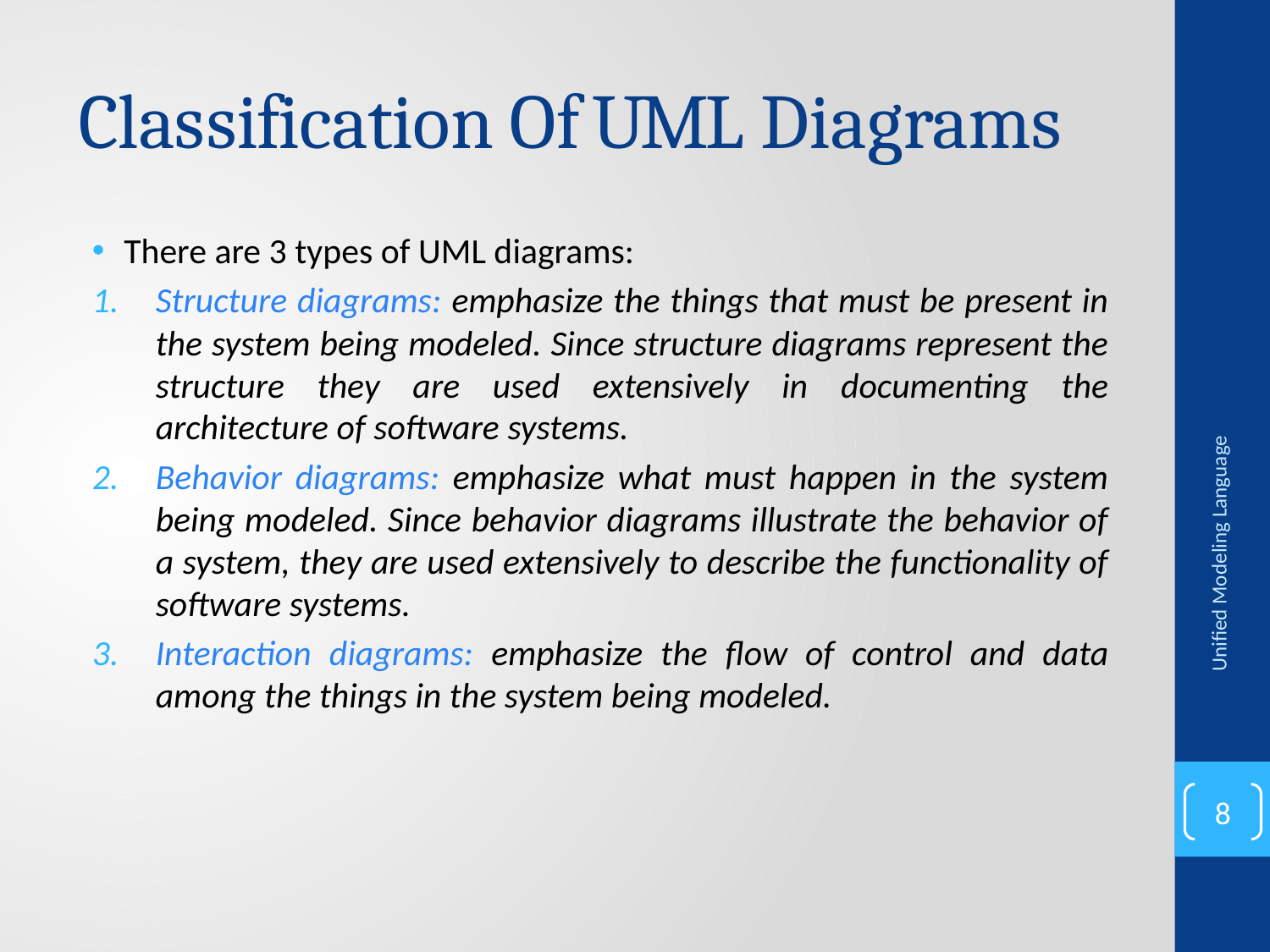

# Classification Of UML Diagrams
There are 3 types of UML diagrams:
Structure diagrams: emphasize the things that must be present in the system being modeled. Since structure diagrams represent the structure they are used extensively in documenting the architecture of software systems.
Behavior diagrams: emphasize what must happen in the system being modeled. Since behavior diagrams illustrate the behavior of a system, they are used extensively to describe the functionality of software systems.
Interaction diagrams: emphasize the flow of control and data among the things in the system being modeled.
Unified Modeling Language
8